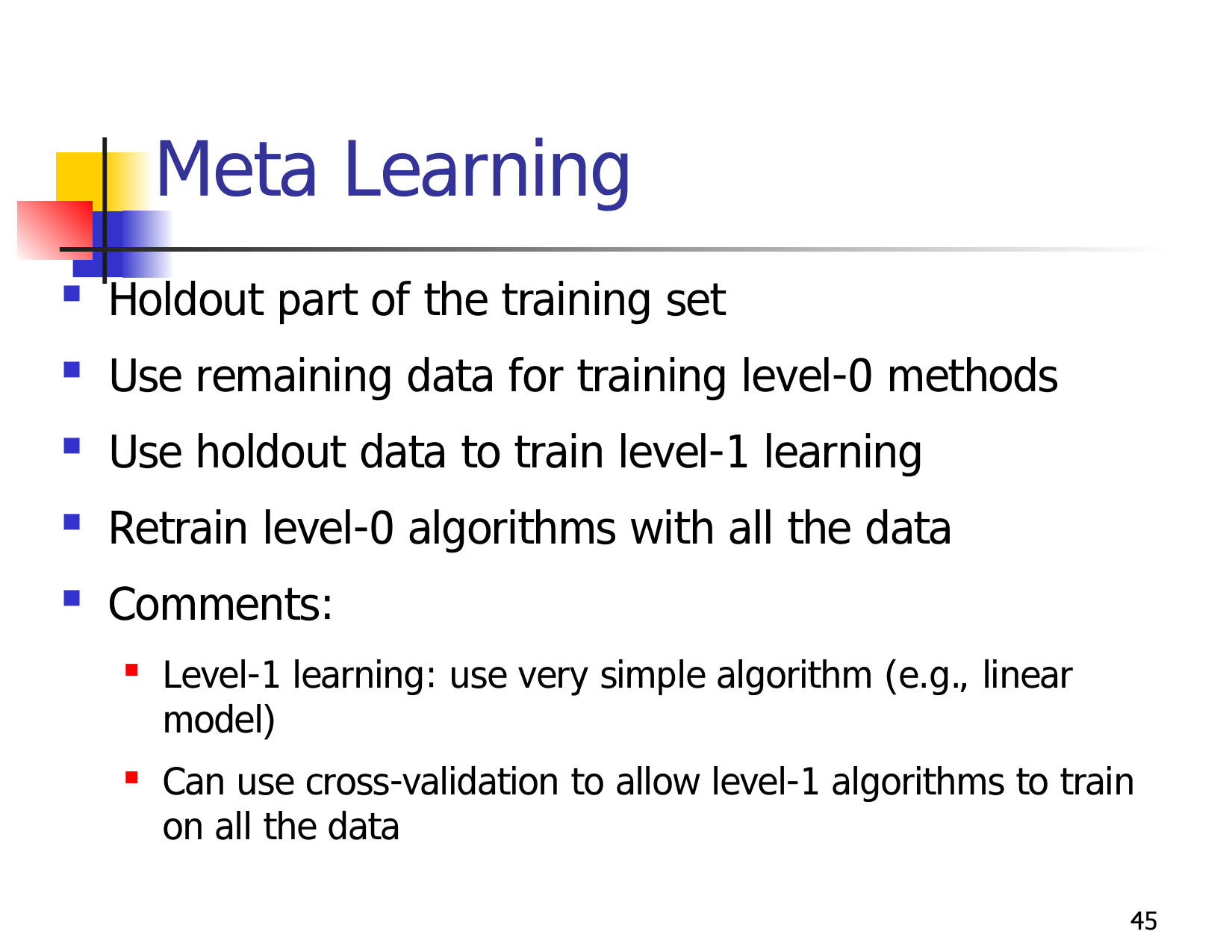

# Meta Learning
Holdout part of the training set
Use remaining data for training level-0 methods
Use holdout data to train level-1 learning
Retrain level-0 algorithms with all the data
Comments:
Level-1 learning: use very simple algorithm (e.g., linear model)
Can use cross-validation to allow level-1 algorithms to train on all the data
45